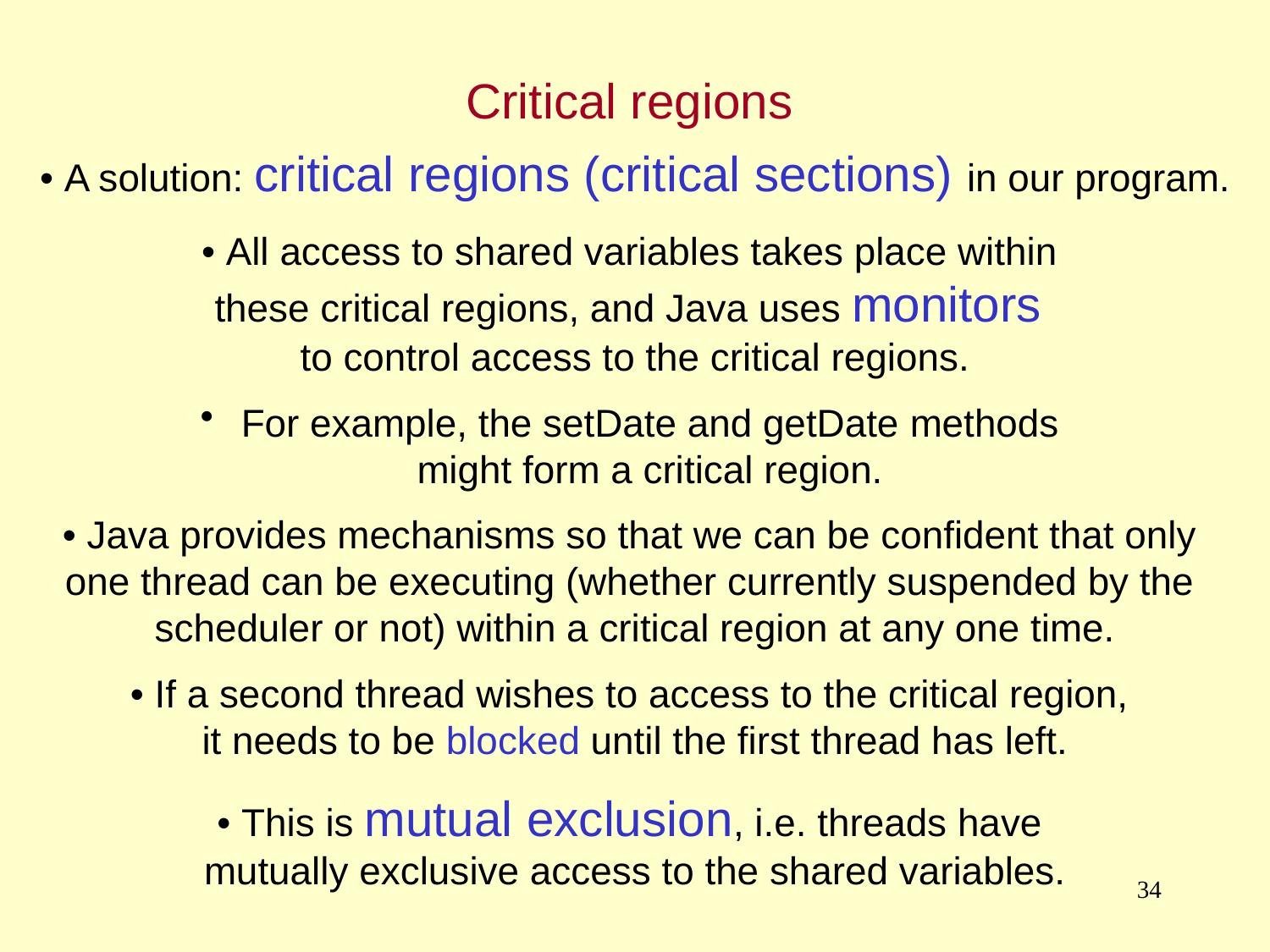

Critical regions
• A solution: critical regions (critical sections) in our program.
• All access to shared variables takes place within
these critical regions, and Java uses monitors
to control access to the critical regions.
 For example, the setDate and getDate methods
might form a critical region.
• Java provides mechanisms so that we can be confident that only
one thread can be executing (whether currently suspended by the
scheduler or not) within a critical region at any one time.
• If a second thread wishes to access to the critical region,
it needs to be blocked until the first thread has left.
• This is mutual exclusion, i.e. threads have
mutually exclusive access to the shared variables.
34